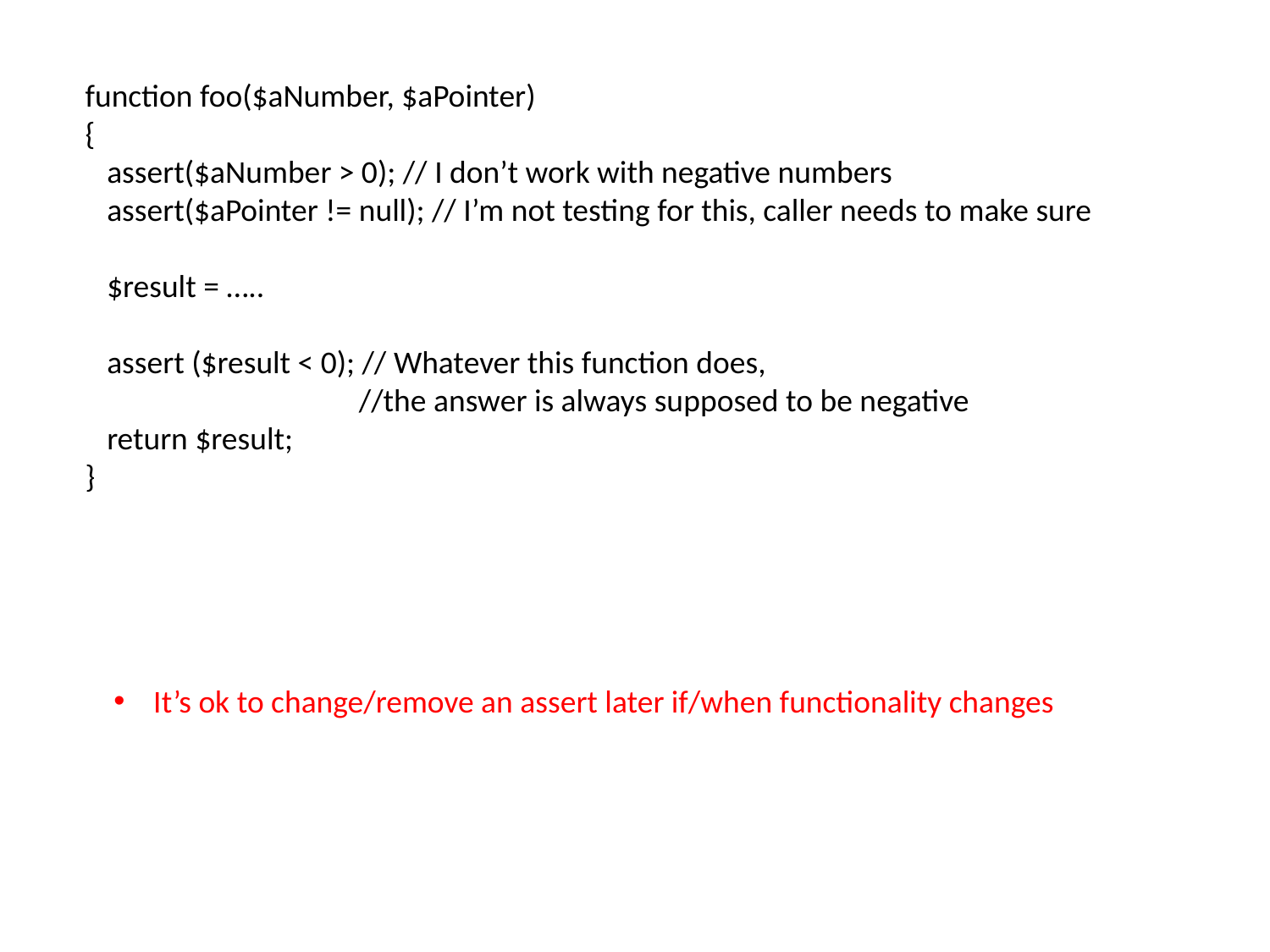

function foo($aNumber, $aPointer)
{
   assert($aNumber > 0); // I don’t work with negative numbers
   assert($aPointer != null); // I’m not testing for this, caller needs to make sure

   $result = …..

   assert ($result < 0); // Whatever this function does,
                                      //the answer is always supposed to be negative
   return $result;
}
It’s ok to change/remove an assert later if/when functionality changes